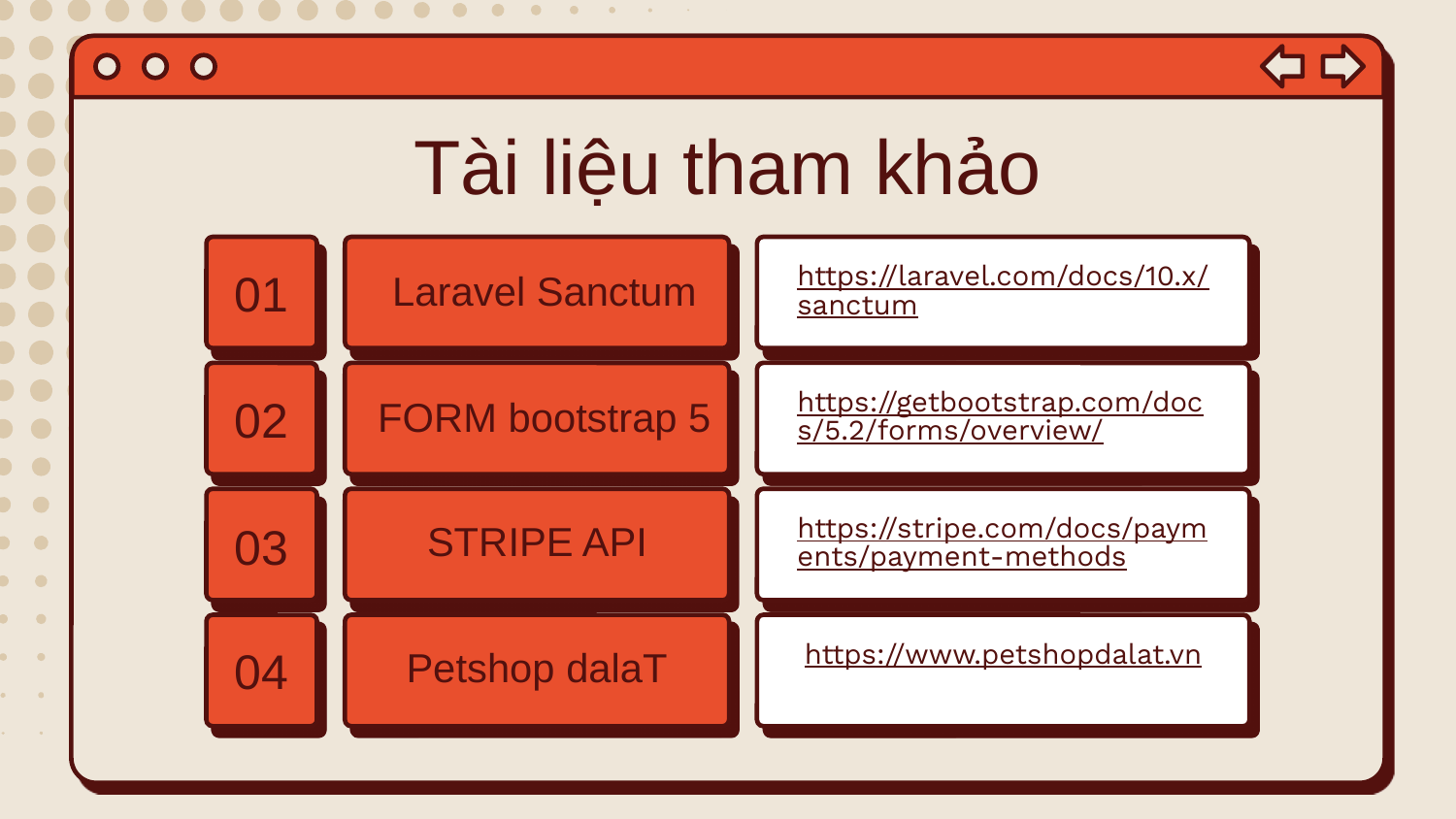

# Tài liệu tham khảo

https://laravel.com/docs/10.x/sanctum
Laravel Sanctum
01

https://getbootstrap.com/docs/5.2/forms/overview/
FORM bootstrap 5
02

https://stripe.com/docs/payments/payment-methods
STRIPE API
03

https://www.petshopdalat.vn
Petshop dalaT
04